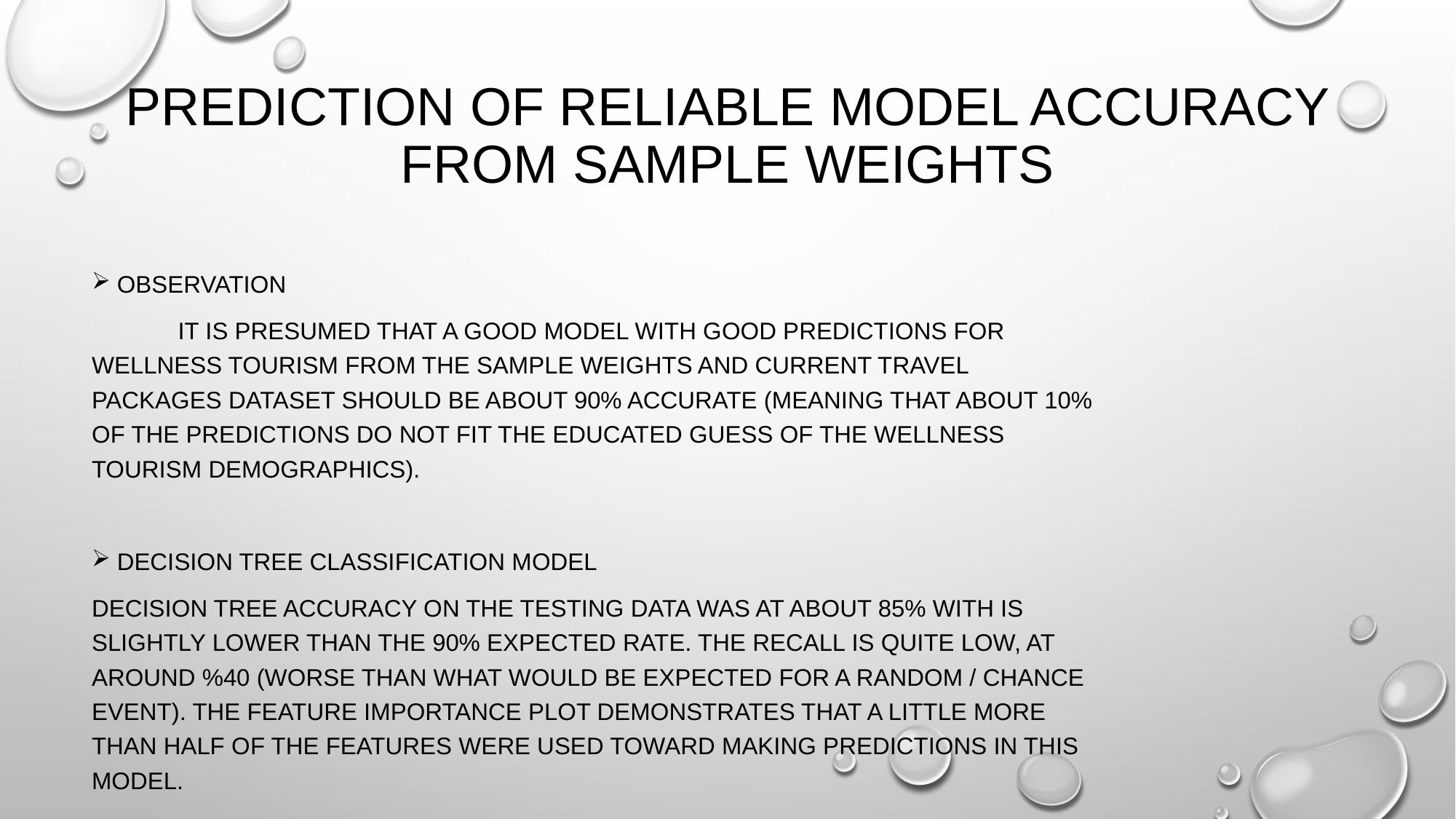

# Prediction of reliable model accuracy from sample weights
Observation
	It is presumed that a good model with good predictions for wellness tourism from the sample weights and current travel packages dataset should be about 90% accurate (meaning that about 10% of the predictions do not fit the educated guess of the wellness tourism demographics).

Decision Tree Classification Model
Decision Tree accuracy on the testing data was at about 85% with is slightly lower than the 90% expected rate. The recall is quite low, at around %40 (worse than what would be expected for a random / chance event). The Feature importance plot demonstrates that a little more than half of the features were used toward making predictions in this model.